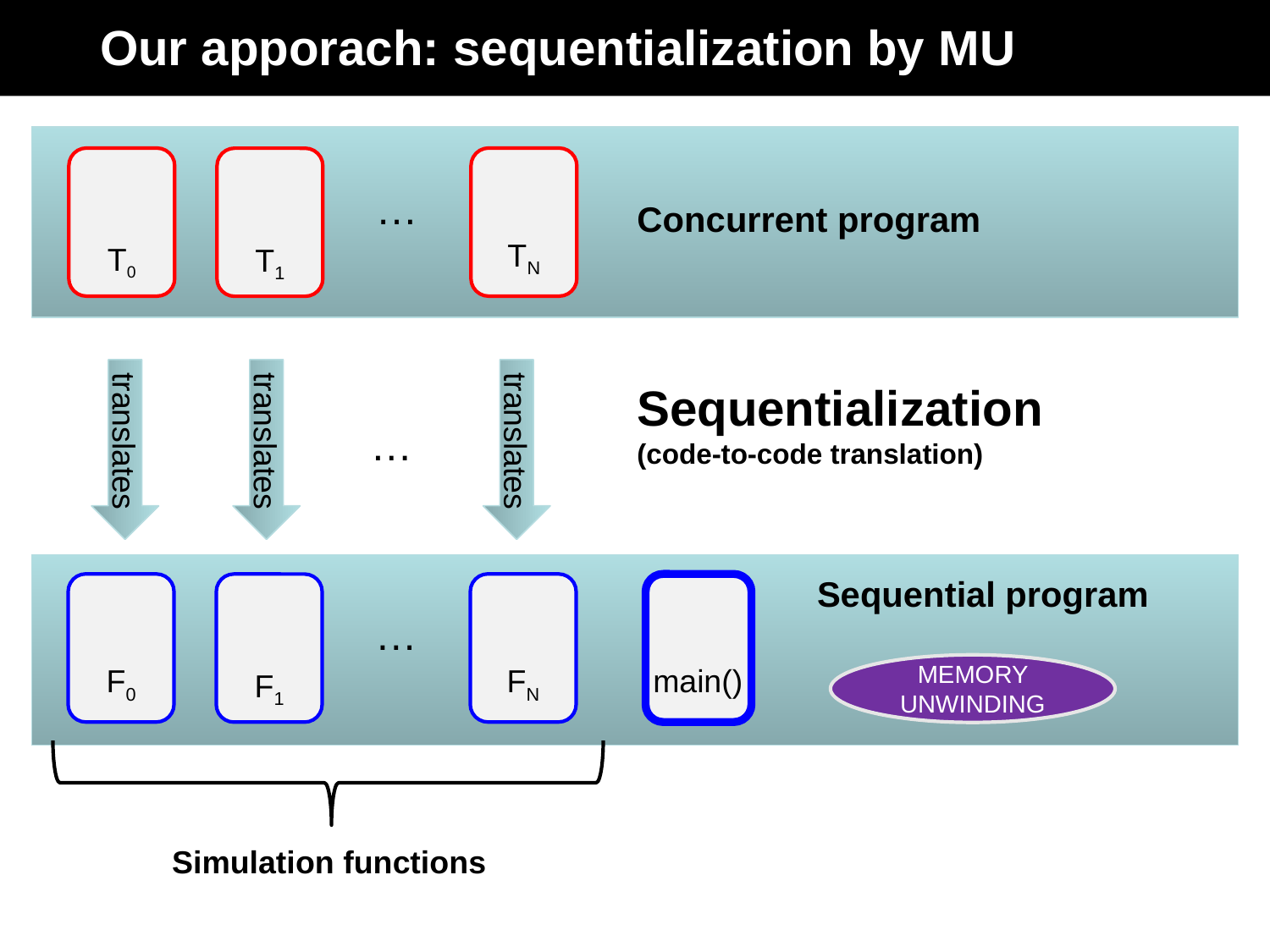

# Our apporach: sequentialization by MU

…
Concurrent program

T0
TN
T1
Sequentialization
(code-to-code translation)
…
translates
translates
translates

MEMORY UNWINDING

Sequential program

…
F0
FN
main()
F1
      Simulation functions